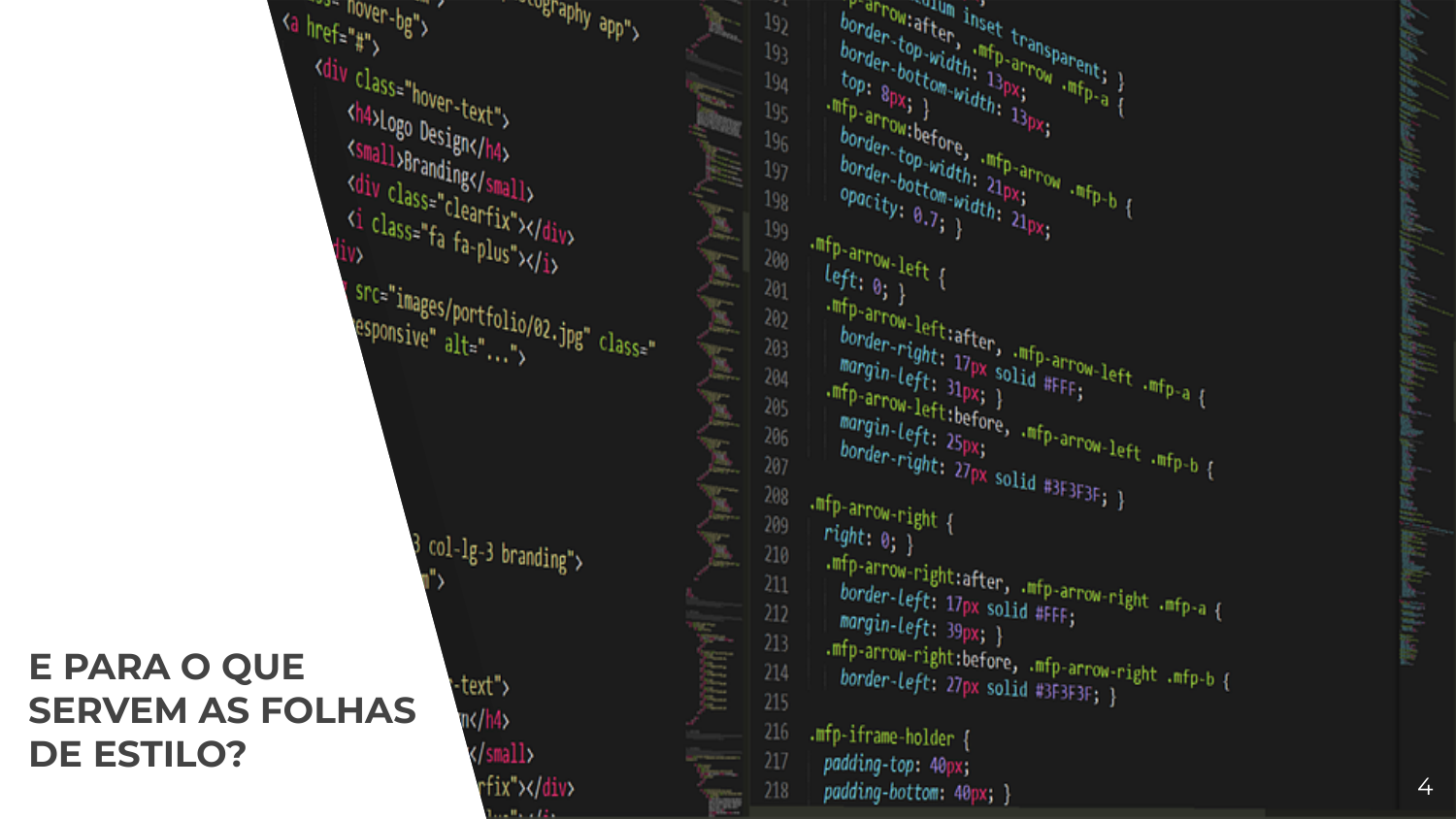

E PARA O QUE SERVEM AS FOLHAS DE ESTILO?
4